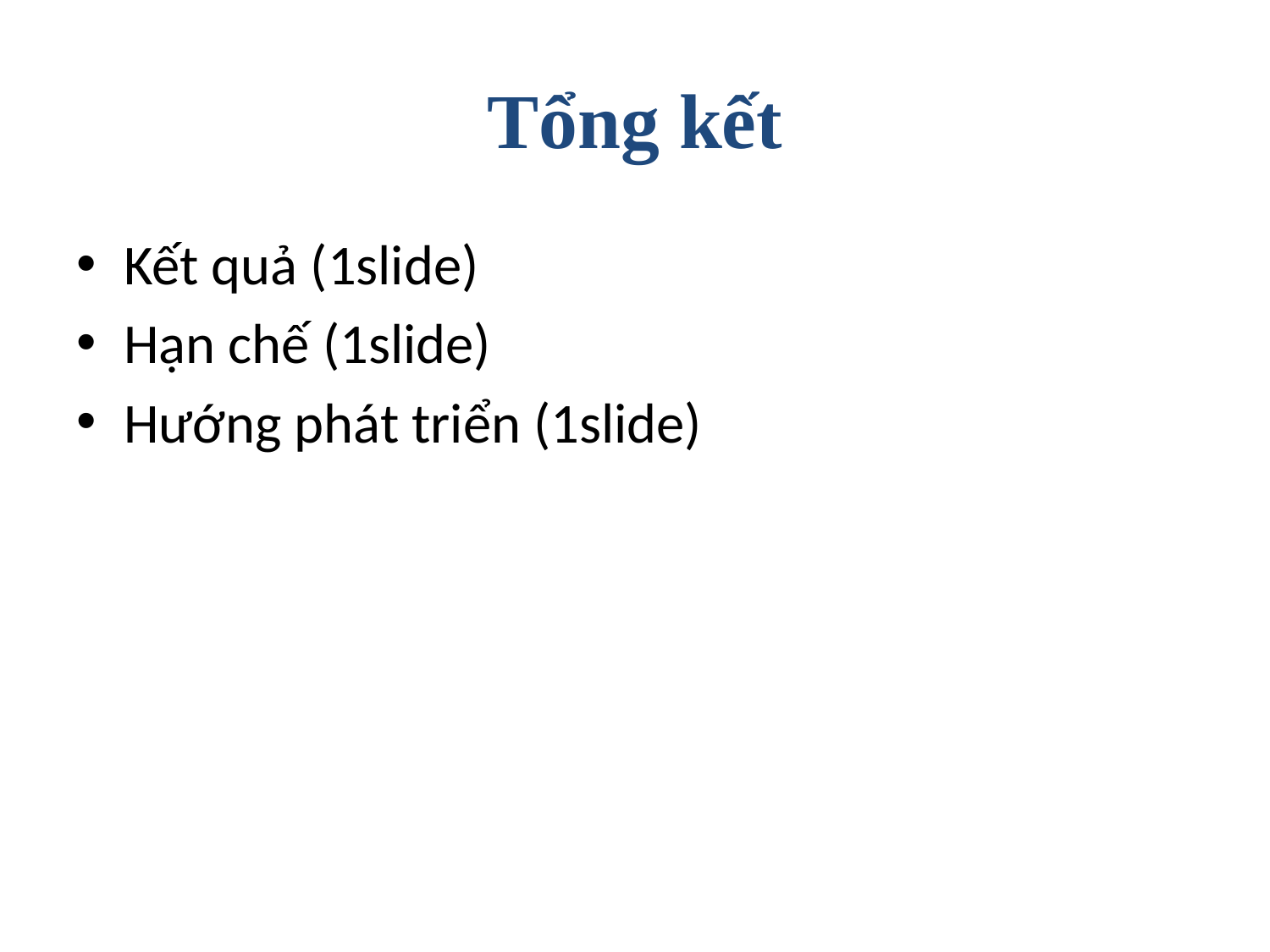

# Tổng kết
Kết quả (1slide)
Hạn chế (1slide)
Hướng phát triển (1slide)